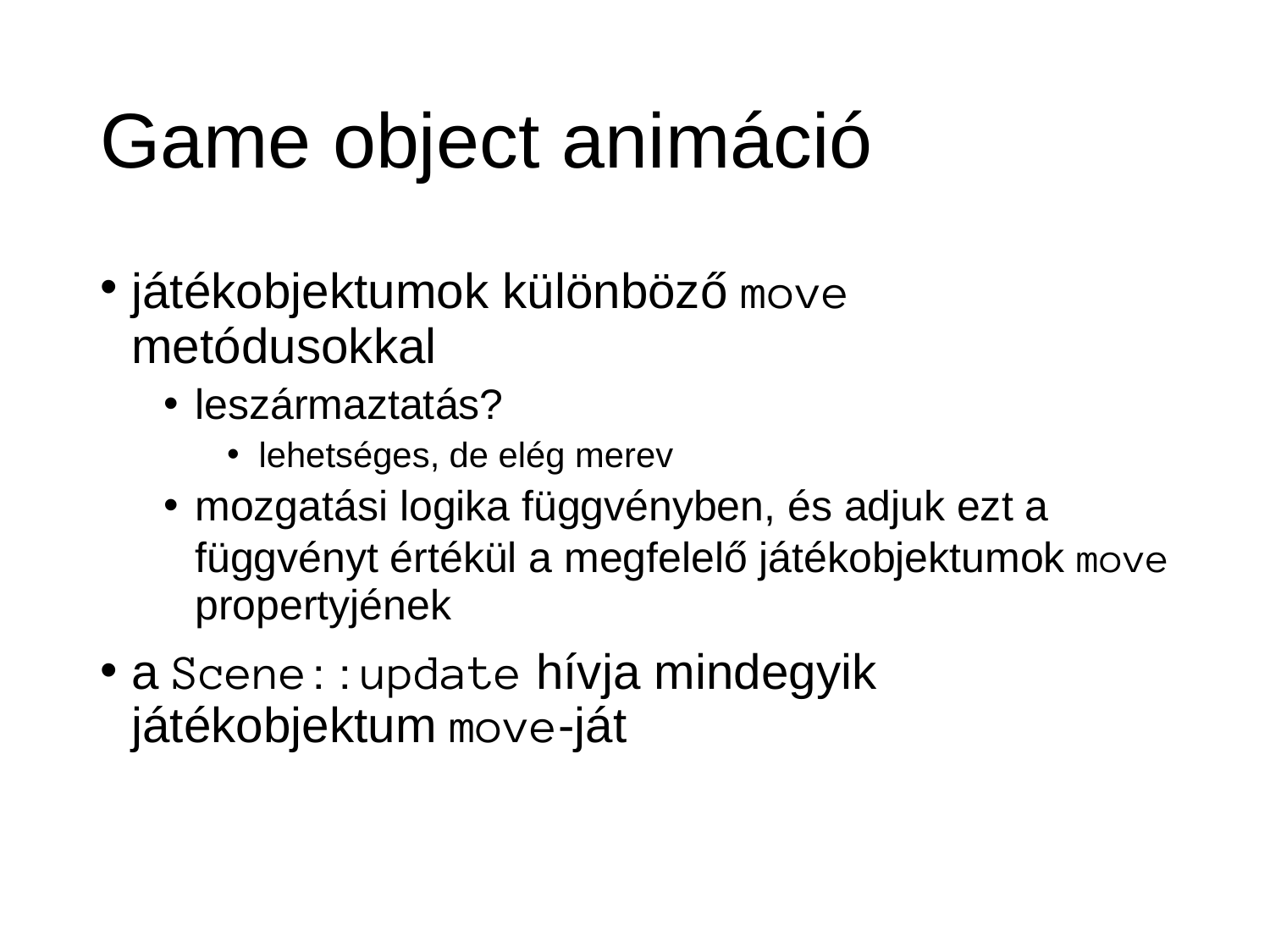

# Game object animáció
játékobjektumok különböző move metódusokkal
leszármaztatás?
lehetséges, de elég merev
mozgatási logika függvényben, és adjuk ezt a függvényt értékül a megfelelő játékobjektumok move propertyjének
a Scene::update hívja mindegyik játékobjektum move-ját